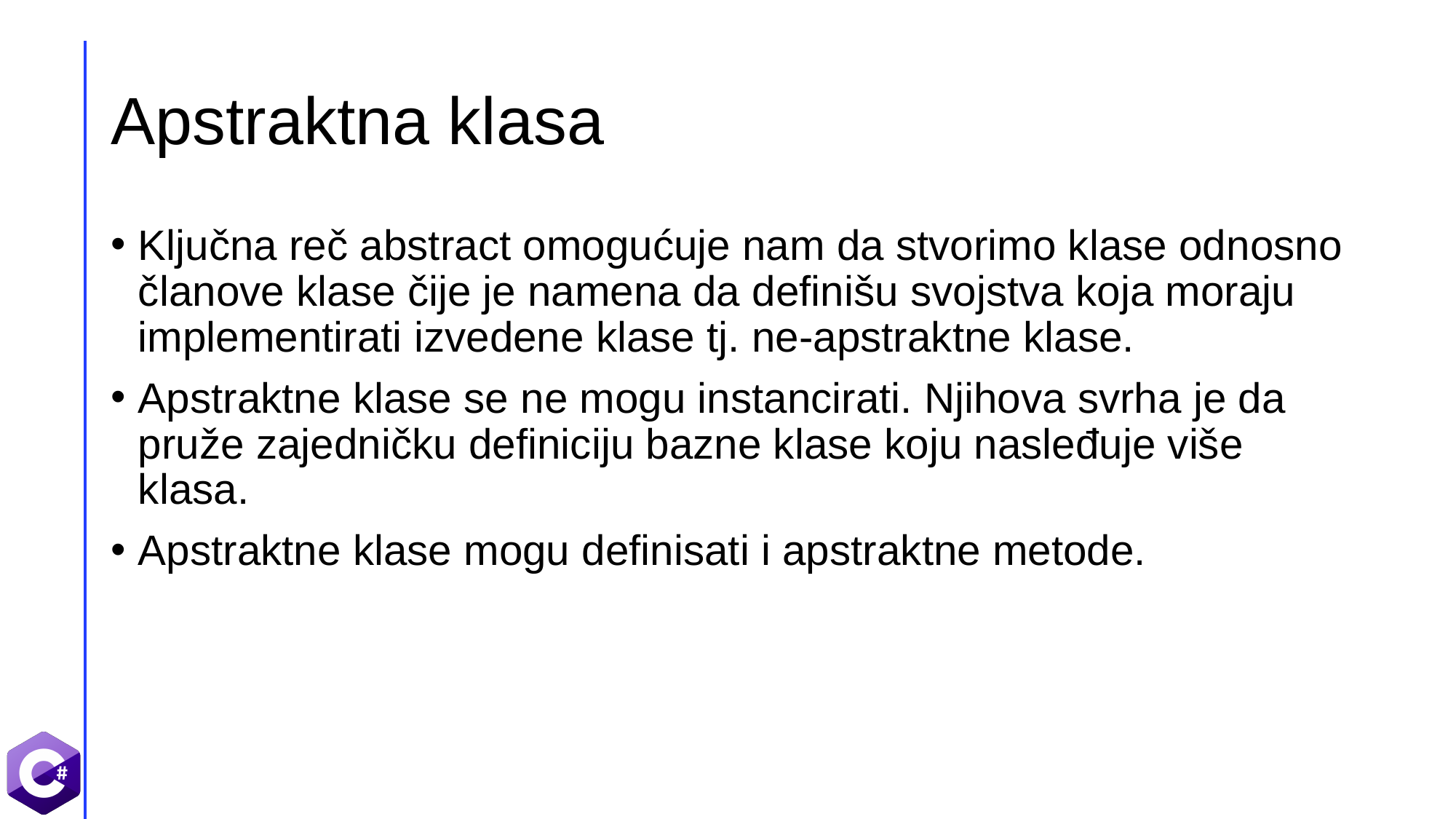

# Apstraktna klasa
Ključna reč abstract omogućuje nam da stvorimo klase odnosno članove klase čije je namena da definišu svojstva koja moraju implementirati izvedene klase tj. ne-apstraktne klase.
Apstraktne klase se ne mogu instancirati. Njihova svrha je da pruže zajedničku definiciju bazne klase koju nasleđuje više klasa.
Apstraktne klase mogu definisati i apstraktne metode.